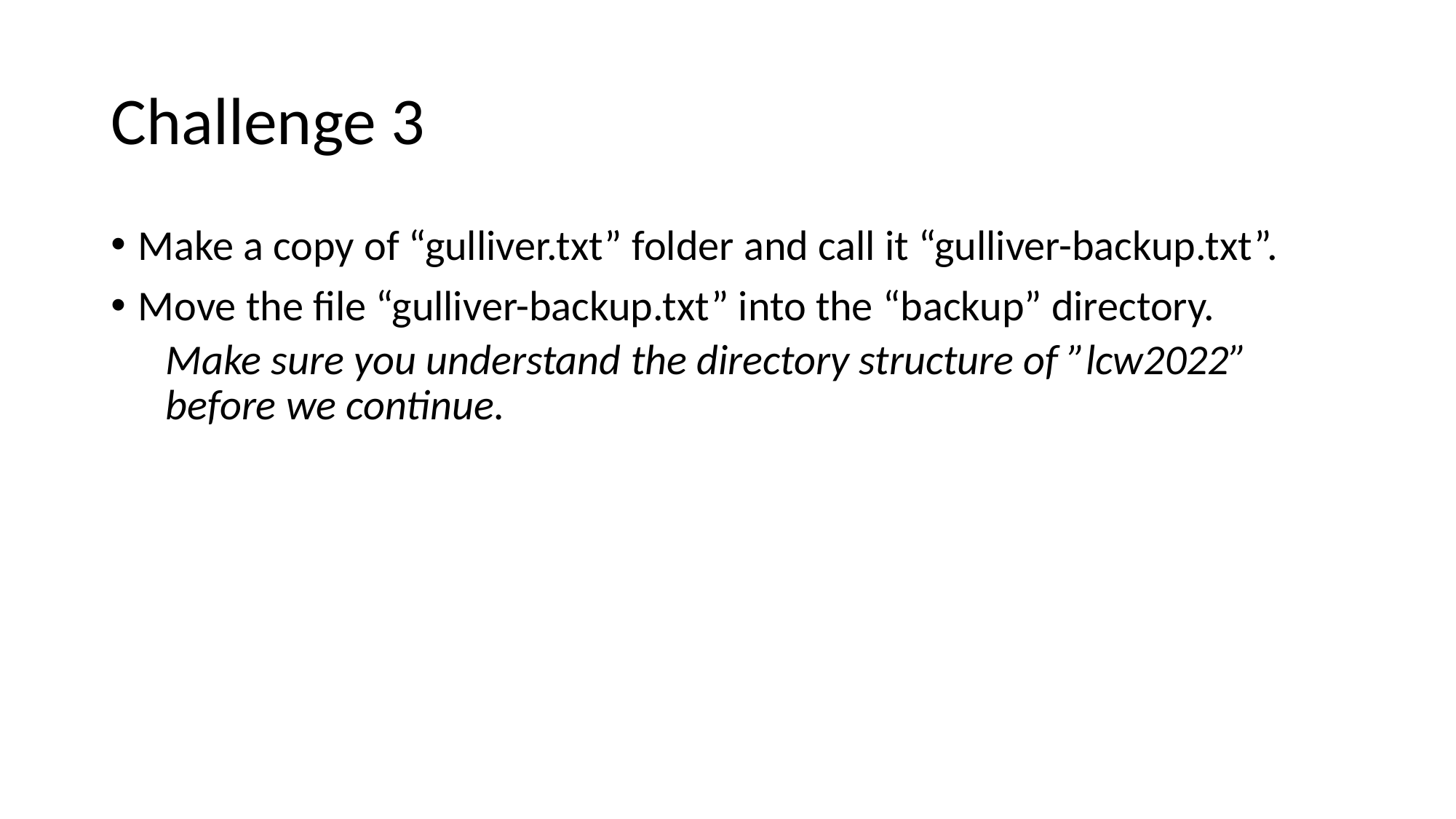

# Challenge 3
Make a copy of “gulliver.txt” folder and call it “gulliver-backup.txt”.
Move the file “gulliver-backup.txt” into the “backup” directory.
Make sure you understand the directory structure of ”lcw2022” before we continue.